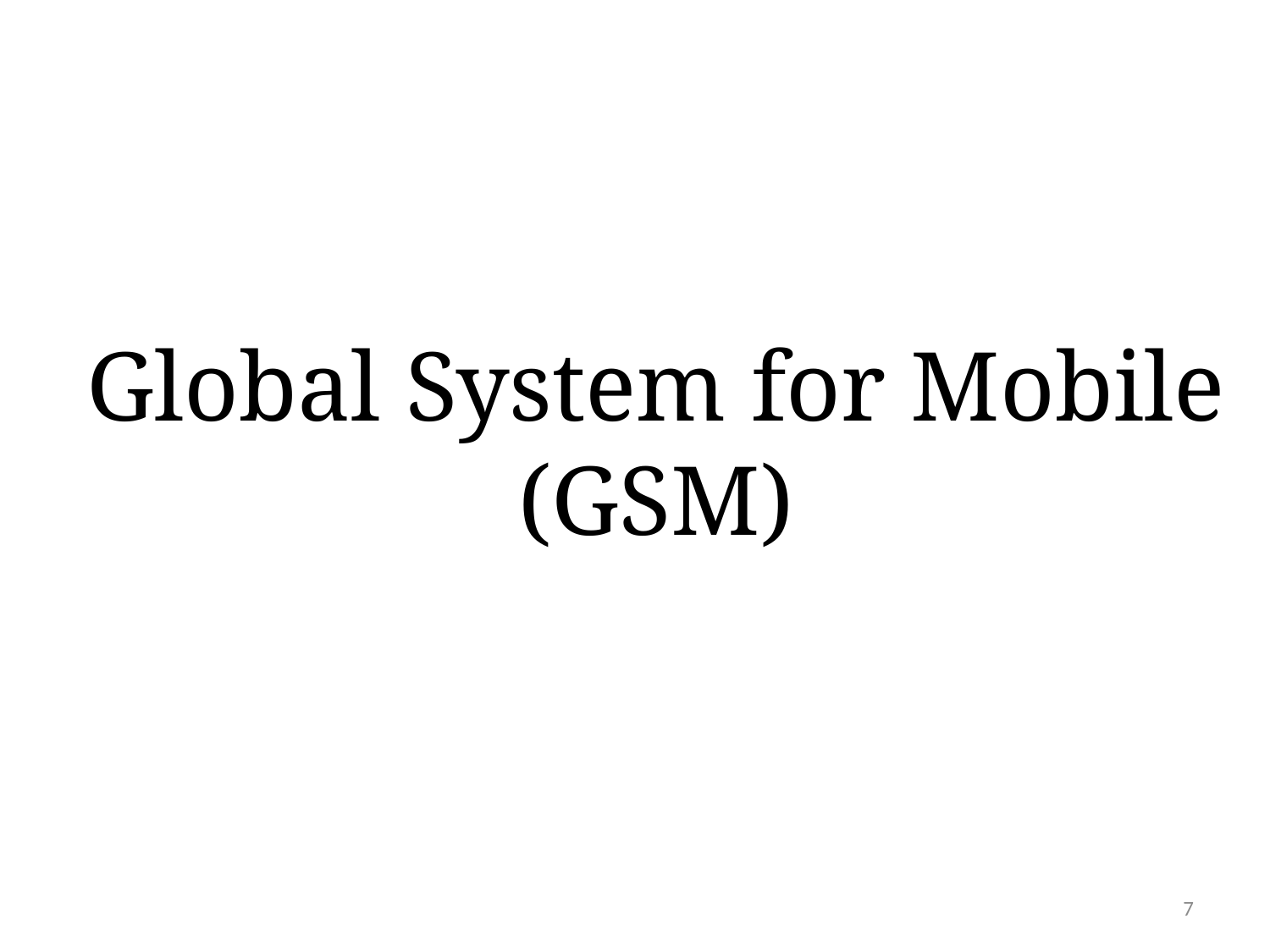

#
Global System for Mobile (GSM)
7